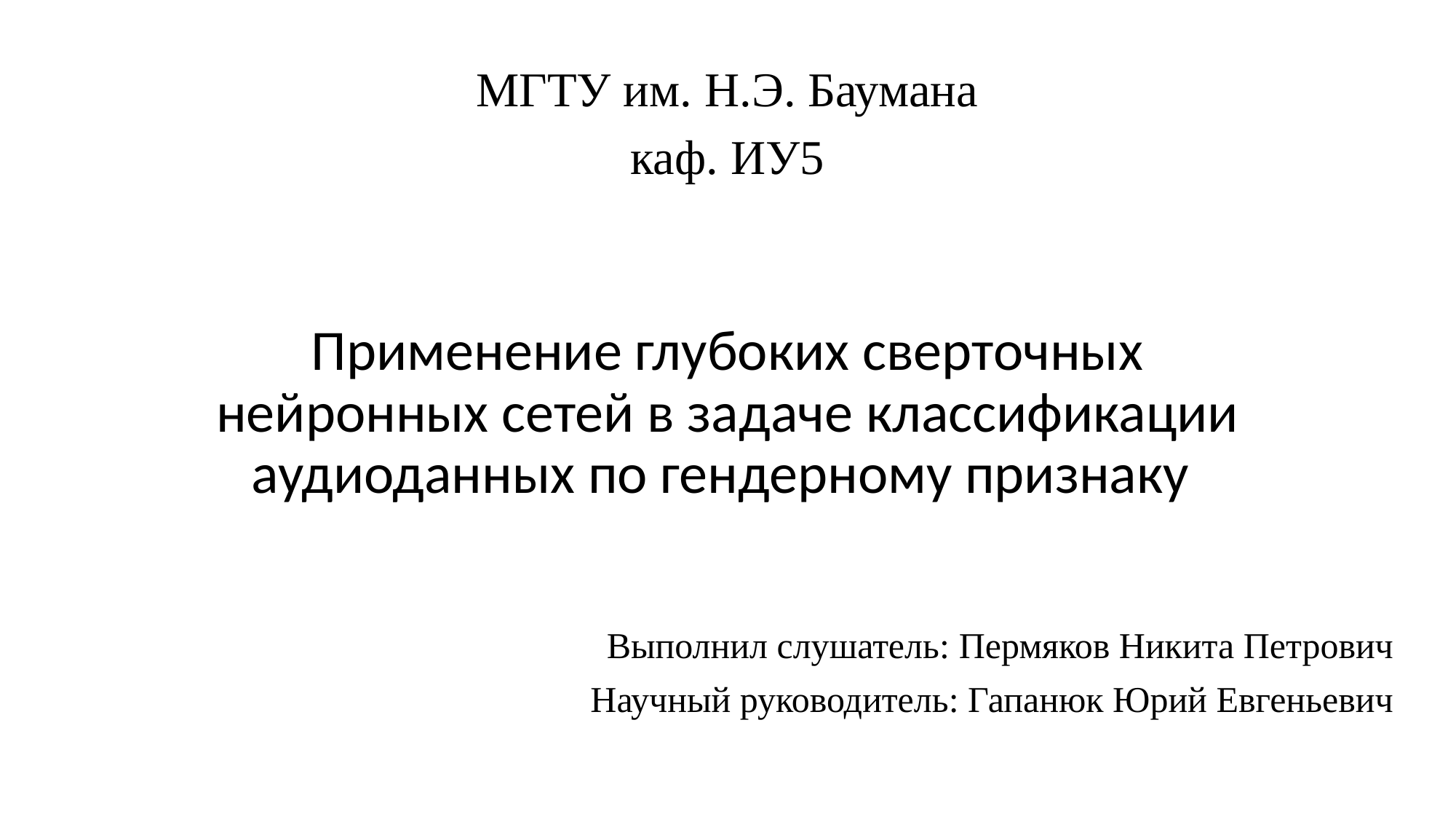

МГТУ им. Н.Э. Баумана
каф. ИУ5
# Применение глубоких сверточных нейронных сетей в задаче классификации аудиоданных по гендерному признаку
Выполнил слушатель: Пермяков Никита Петрович
Научный руководитель: Гапанюк Юрий Евгеньевич